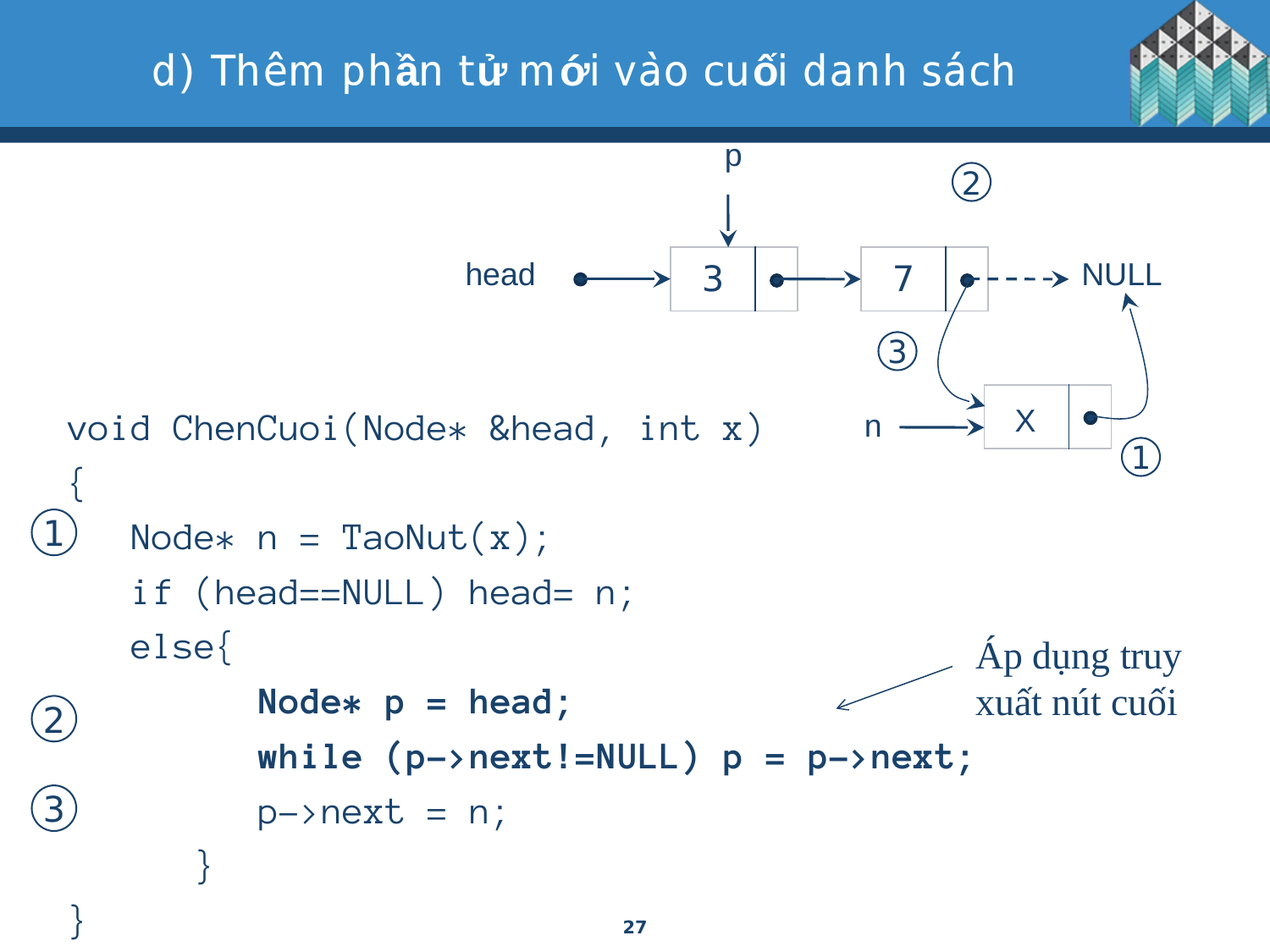

d) Thêm phần tử mới vào cuối danh sách
p
2
head
| 3 |  |
| --- | --- |
| 7 |  |
| --- | --- |
NULL

3
|  |  |
| --- | --- |
void ChenCuoi(Node* &head, int x)
{
   Node* n = TaoNut(x);
   if (head==NULL) head= n;
   else{
	   Node* p = head;
	   while (p->next!=NULL) p = p->next;
	   p->next = n;
	}
}

X
n

1
1
Áp dụng truy xuất nút cuối
2
3
27